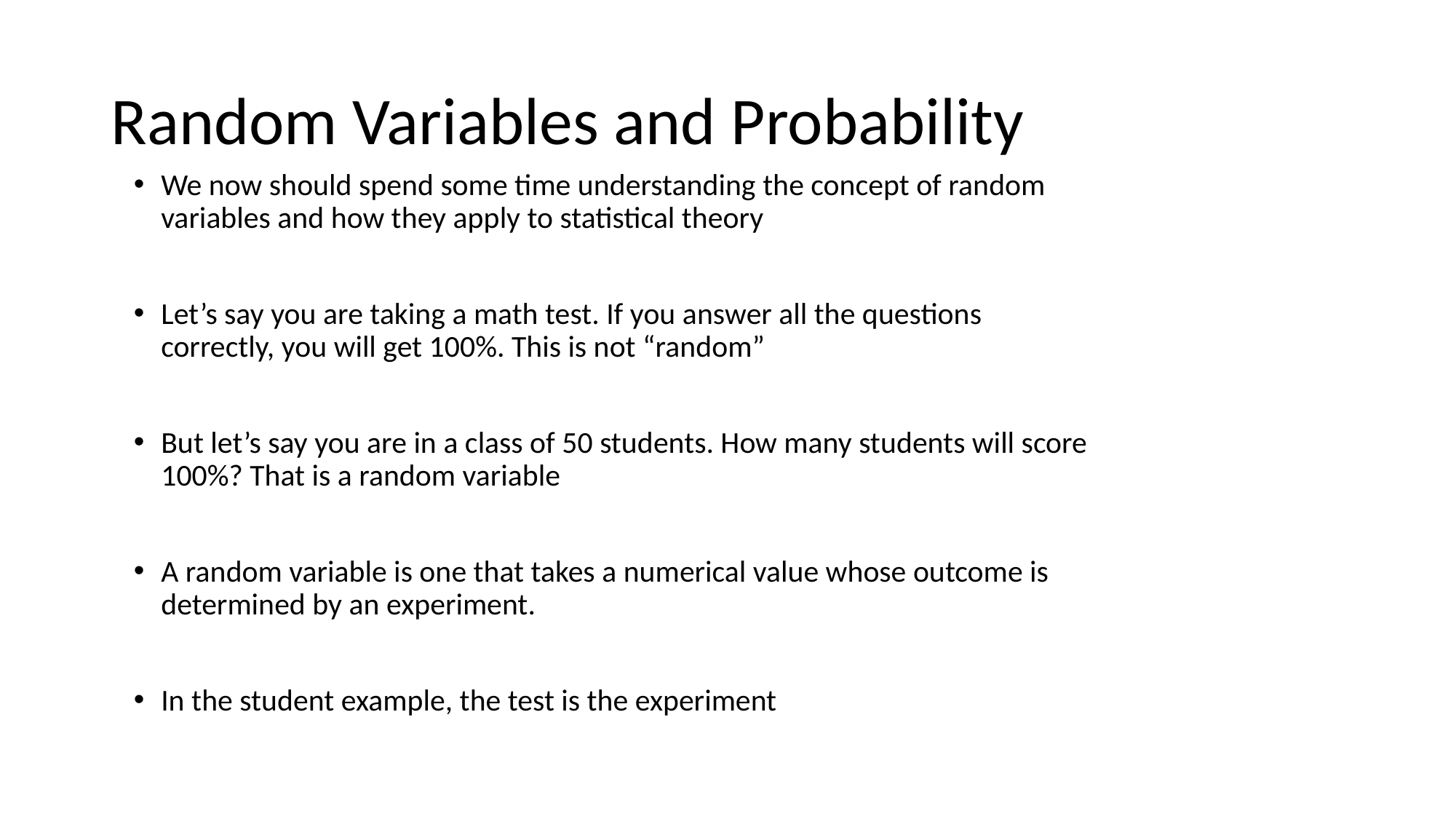

# Random Variables and Probability
We now should spend some time understanding the concept of random variables and how they apply to statistical theory

Let’s say you are taking a math test. If you answer all the questions correctly, you will get 100%. This is not “random”

But let’s say you are in a class of 50 students. How many students will score 100%? That is a random variable

A random variable is one that takes a numerical value whose outcome is determined by an experiment.

In the student example, the test is the experiment